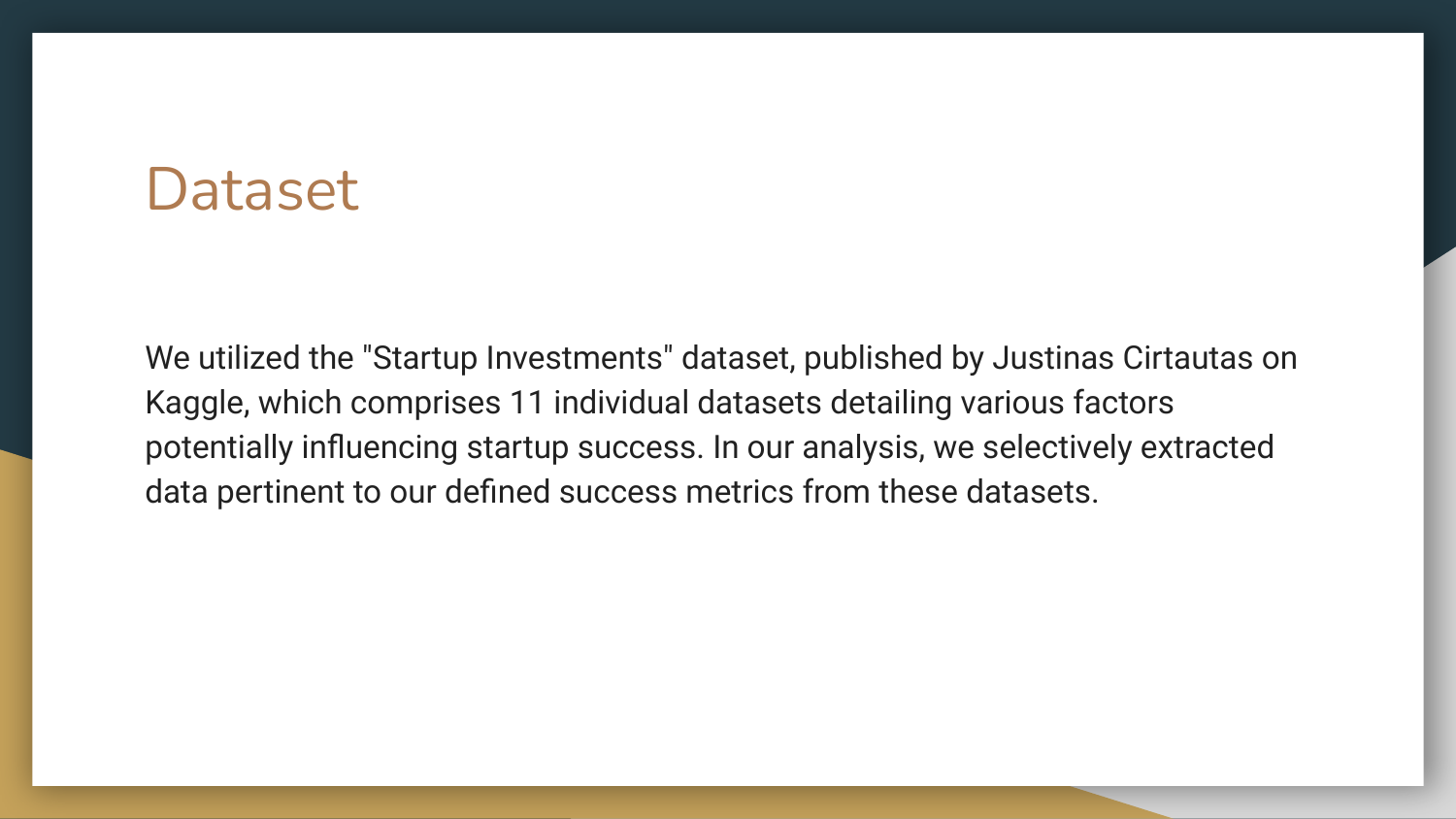

# Dataset
We utilized the "Startup Investments" dataset, published by Justinas Cirtautas on Kaggle, which comprises 11 individual datasets detailing various factors potentially influencing startup success. In our analysis, we selectively extracted data pertinent to our defined success metrics from these datasets.